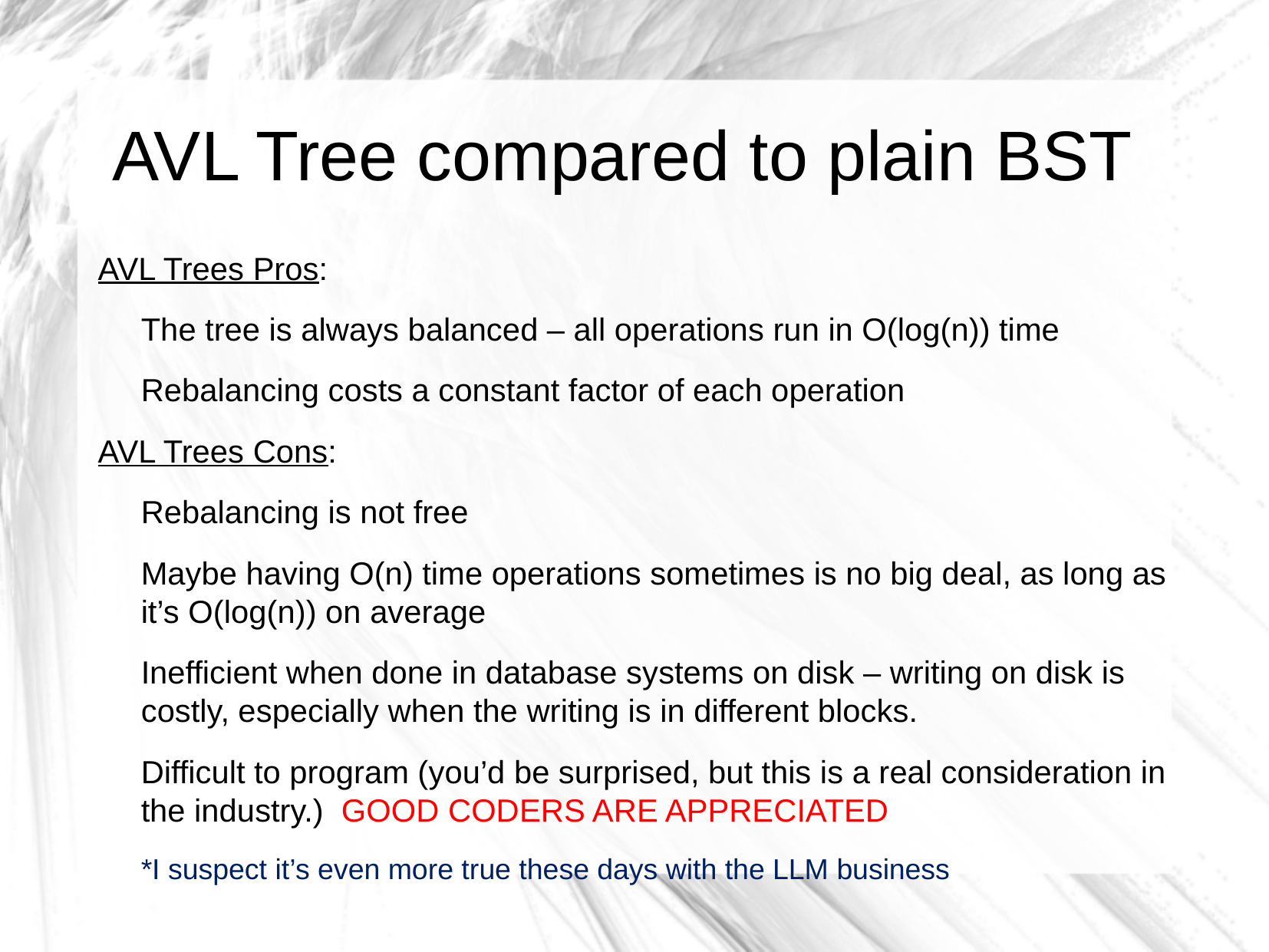

# AVL Tree compared to plain BST
AVL Trees Pros:
The tree is always balanced – all operations run in O(log(n)) time
Rebalancing costs a constant factor of each operation
AVL Trees Cons:
Rebalancing is not free
Maybe having O(n) time operations sometimes is no big deal, as long as it’s O(log(n)) on average
Inefficient when done in database systems on disk – writing on disk is costly, especially when the writing is in different blocks.
Difficult to program (you’d be surprised, but this is a real consideration in the industry.)  GOOD CODERS ARE APPRECIATED
*I suspect it’s even more true these days with the LLM business